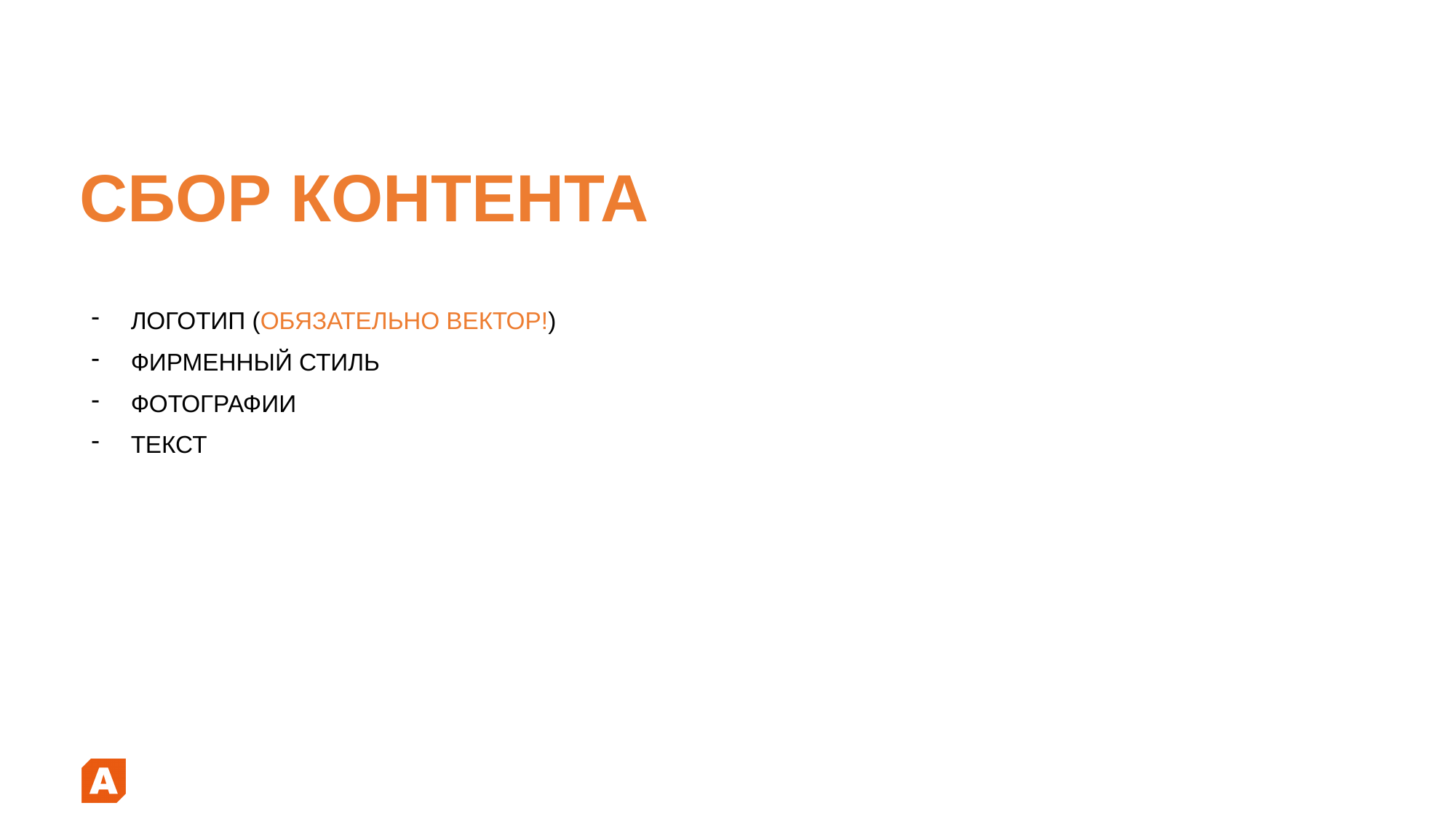

# СБОР КОНТЕНТА
ЛОГОТИП (ОБЯЗАТЕЛЬНО ВЕКТОР!)
ФИРМЕННЫЙ СТИЛЬ
ФОТОГРАФИИ
ТЕКСТ